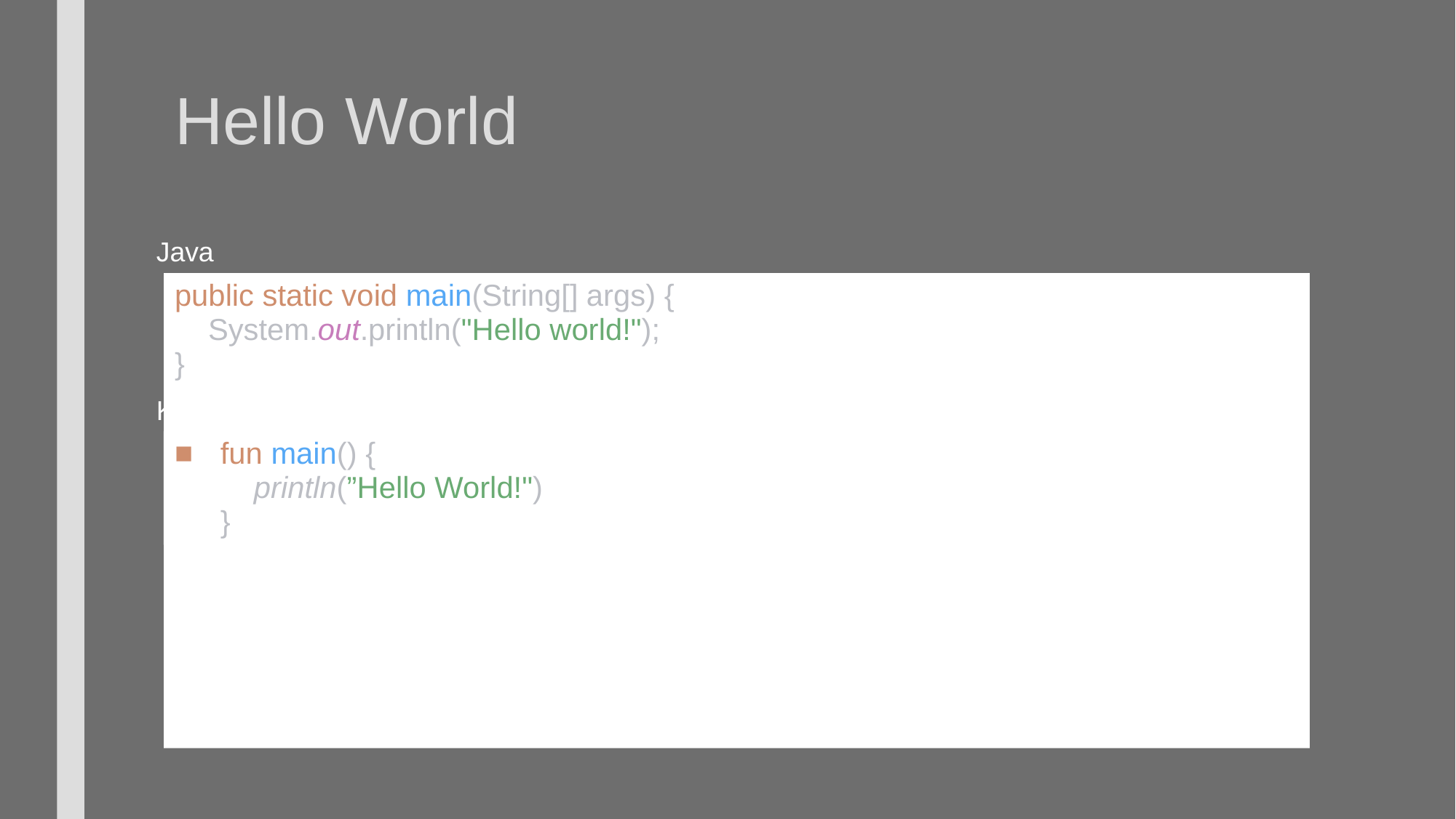

# Hello World
Java
public static void main(String[] args) {
    System.out.println("Hello world!");
}
Kotlin
fun main() {
    println(”Hello World!")
}